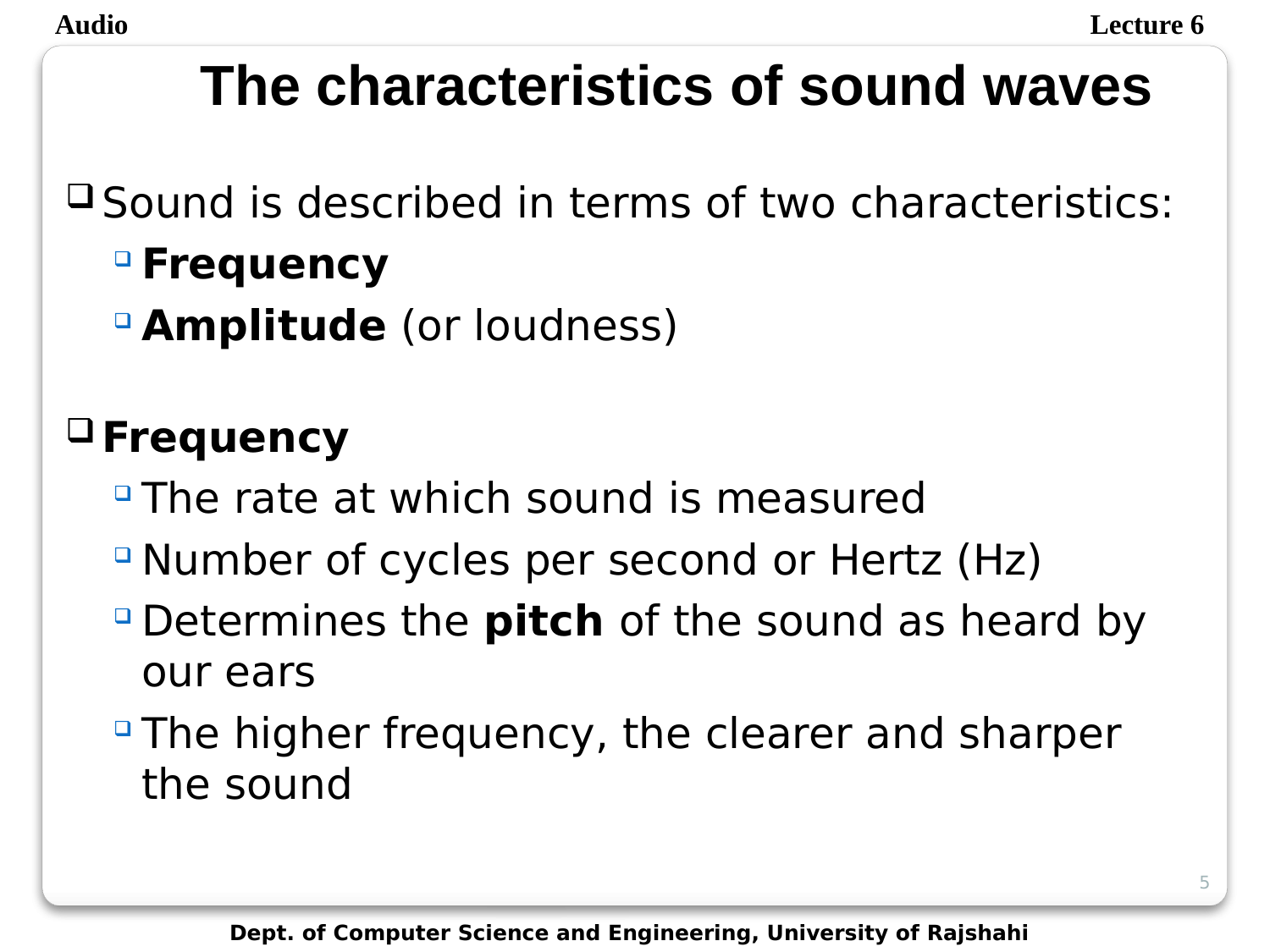

Audio
Lecture 6
The characteristics of sound waves
Sound is described in terms of two characteristics:
Frequency
Amplitude (or loudness)

Frequency
The rate at which sound is measured
Number of cycles per second or Hertz (Hz)
Determines the pitch of the sound as heard by our ears
The higher frequency, the clearer and sharper the sound

5
Dept. of Computer Science and Engineering, University of Rajshahi